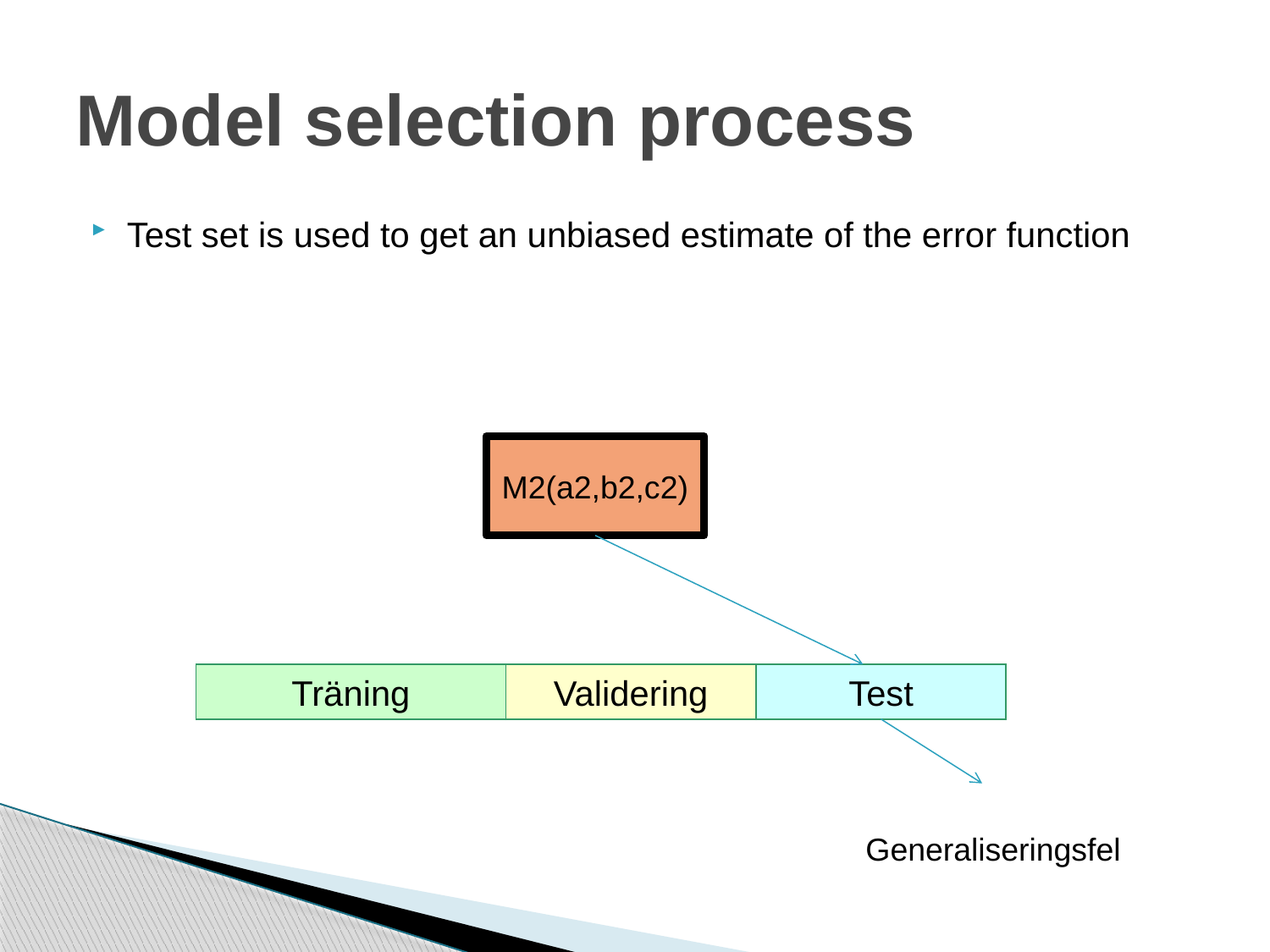

# Model selection process
Test set is used to get an unbiased estimate of the error function

M2(a2,b2,c2)
Träning
Validering
Test
Generaliseringsfel